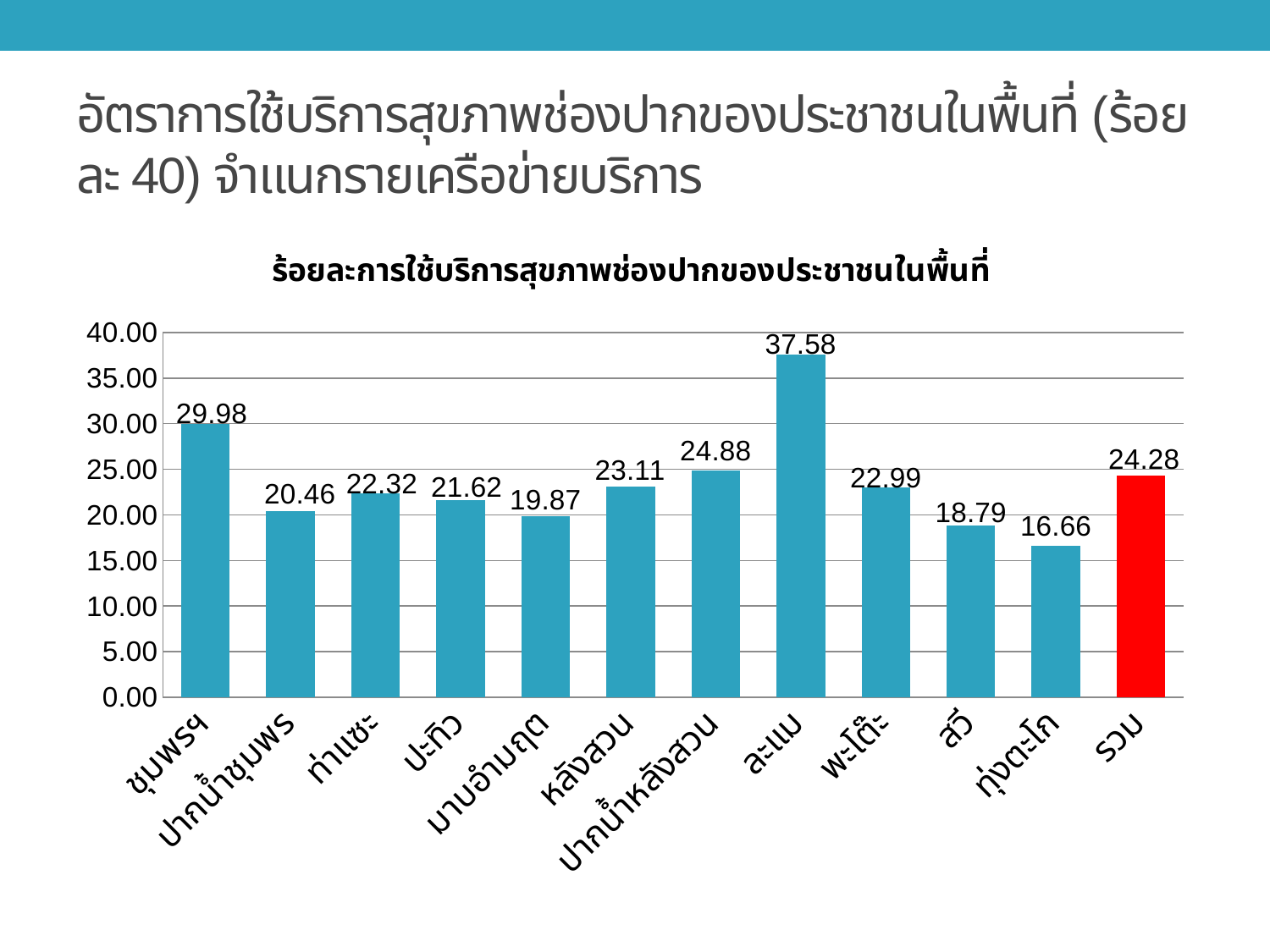

# อัตราการใช้บริการสุขภาพช่องปากของประชาชนในพื้นที่ (ร้อยละ 40) จำแนกรายเครือข่ายบริการ

### Chart:

| Category | ร้อยละการใช้บริการสุขภาพช่องปากของประชาชนในพื้นที่  |
|---|---|
| ชุมพรฯ | 29.980558484142104 |
| ปากน้ำชุมพร | 20.456110813499656 |
| ท่าแซะ | 22.32168424197906 |
| ปะทิว | 21.620788033001773 |
| มาบอำมฤต | 19.8703805846663 |
| หลังสวน | 23.111519261561646 |
| ปากน้ำหลังสวน | 24.87589630446773 |
| ละแม | 37.57717270856419 |
| พะโต๊ะ | 22.98511589327681 |
| สวี | 18.7944857102982 |
| ทุ่งตะโก | 16.658119259639147 |
| รวม | 24.279855539779017 |